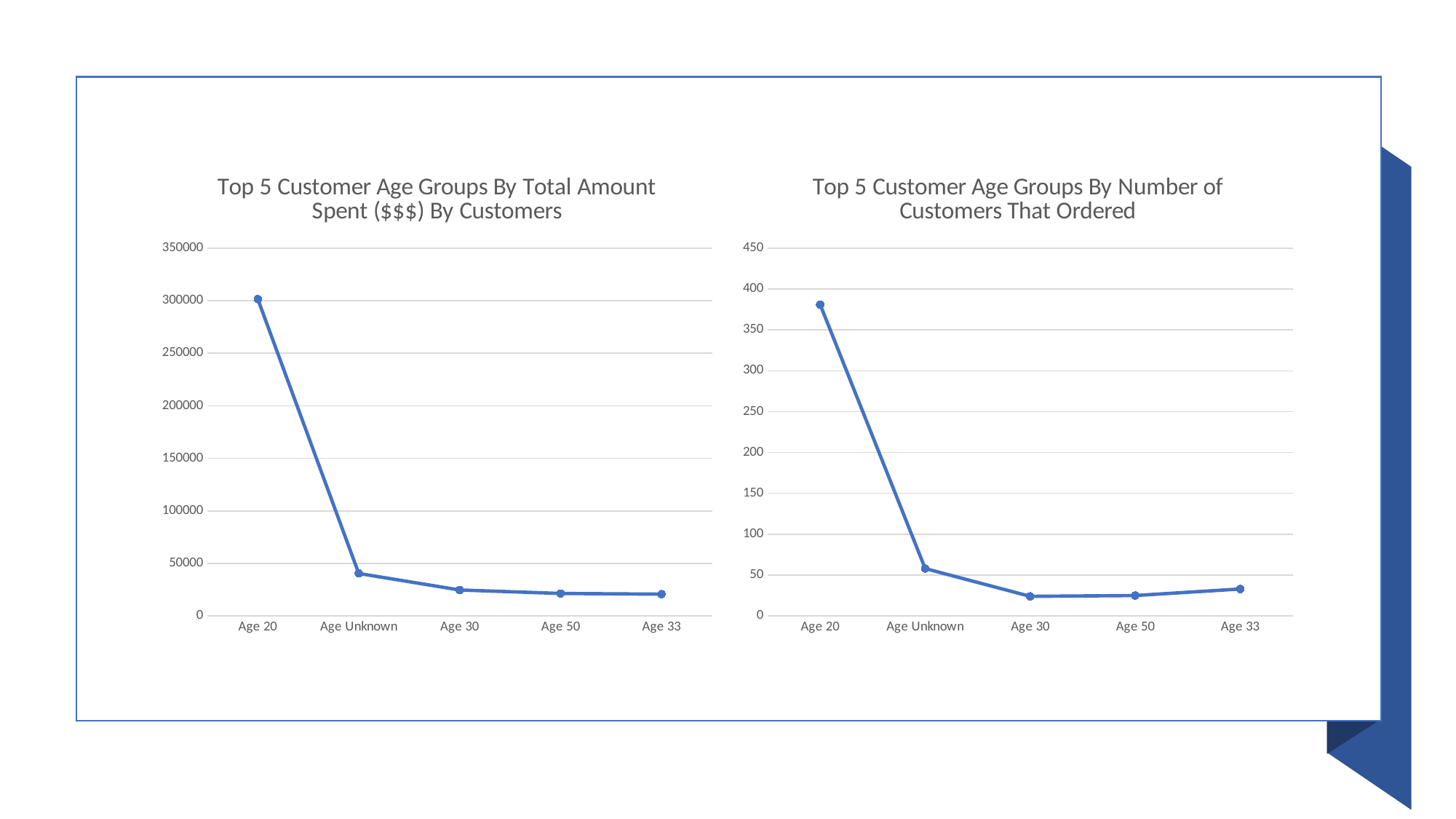

### Chart: Top 5 Customer Age Groups By Total Amount Spent ($$$) By Customers

| Category |  |
|---|---|
| Age 20 | 301485.0 |
| Age Unknown | 40455.0 |
| Age 30 | 24725.0 |
| Age 50 | 21400.0 |
| Age 33 | 20775.0 |

### Chart: Top 5 Customer Age Groups By Number of Customers That Ordered

| Category |  |
|---|---|
| Age 20 | 381.0 |
| Age Unknown | 58.0 |
| Age 30 | 24.0 |
| Age 50 | 25.0 |
| Age 33 | 33.0 |